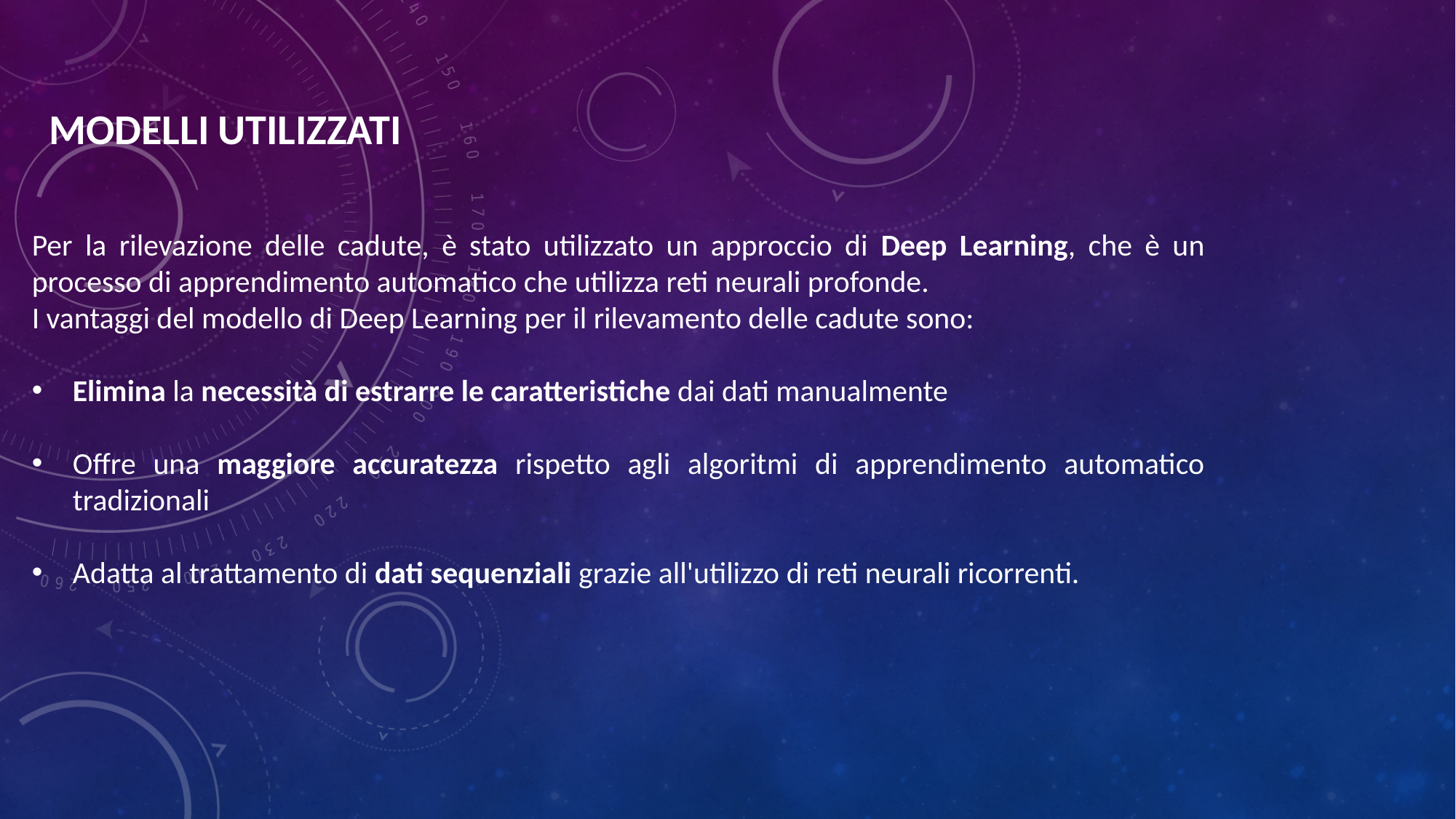

MODELLI UTILIZZATI
Per la rilevazione delle cadute, è stato utilizzato un approccio di Deep Learning, che è un processo di apprendimento automatico che utilizza reti neurali profonde.
I vantaggi del modello di Deep Learning per il rilevamento delle cadute sono:

Elimina la necessità di estrarre le caratteristiche dai dati manualmente

Offre una maggiore accuratezza rispetto agli algoritmi di apprendimento automatico tradizionali

Adatta al trattamento di dati sequenziali grazie all'utilizzo di reti neurali ricorrenti.